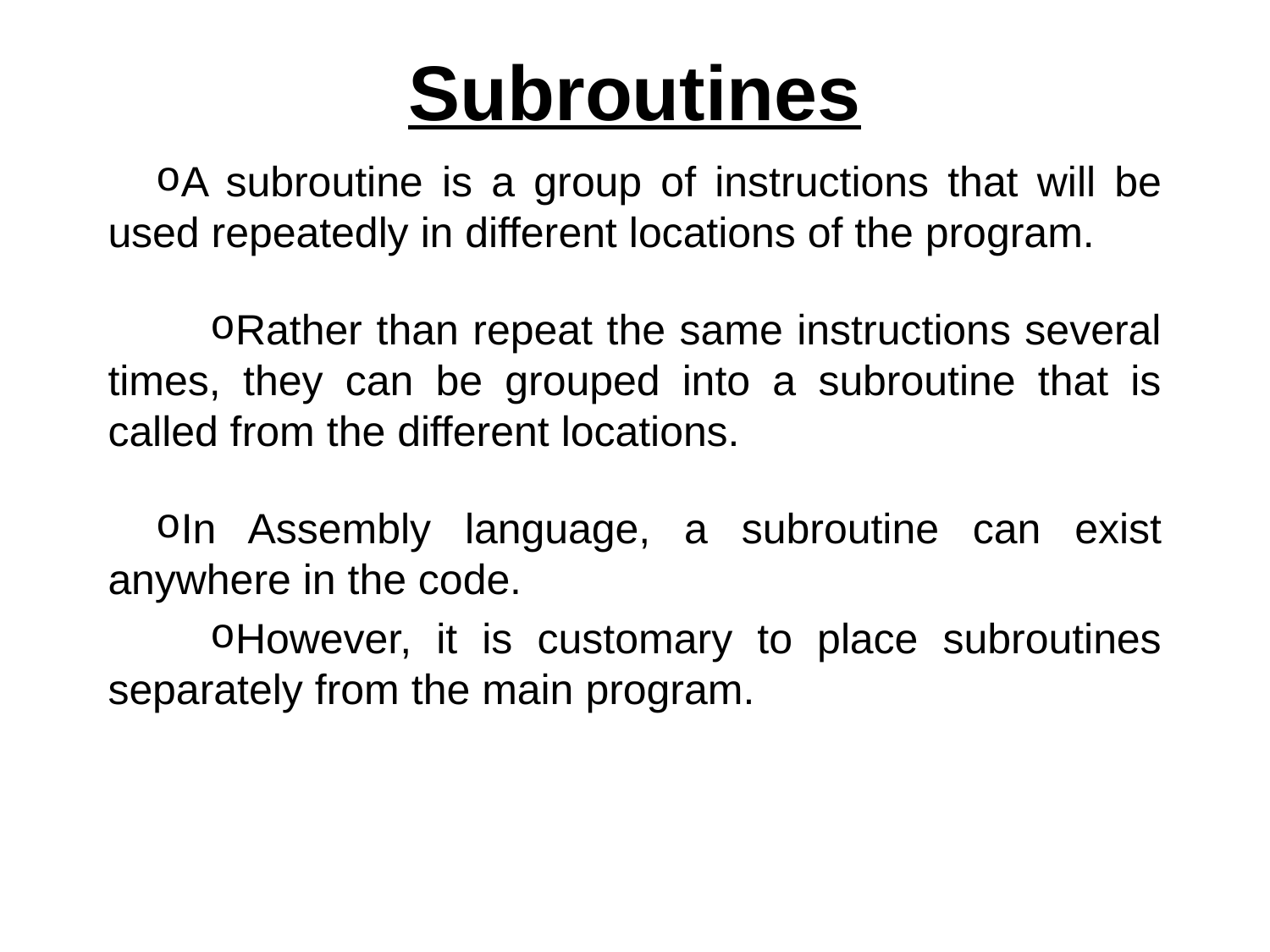

# Subroutines
A subroutine is a group of instructions that will be used repeatedly in different locations of the program.

Rather than repeat the same instructions several times, they can be grouped into a subroutine that is called from the different locations.

In Assembly language, a subroutine can exist anywhere in the code.
However, it is customary to place subroutines separately from the main program.